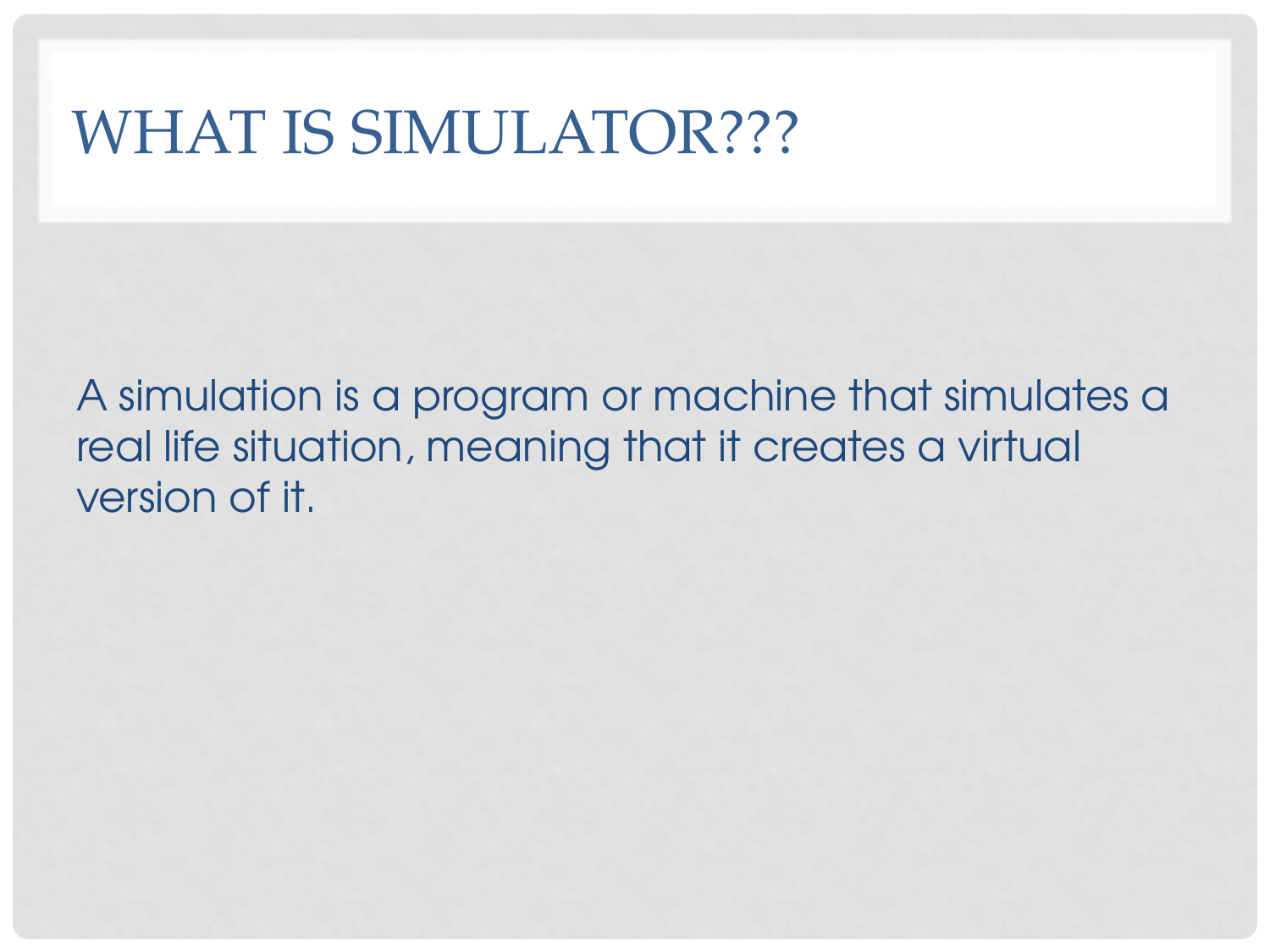

# What is Simulator???

A simulation is a program or machine that simulates a real life situation, meaning that it creates a virtual version of it.